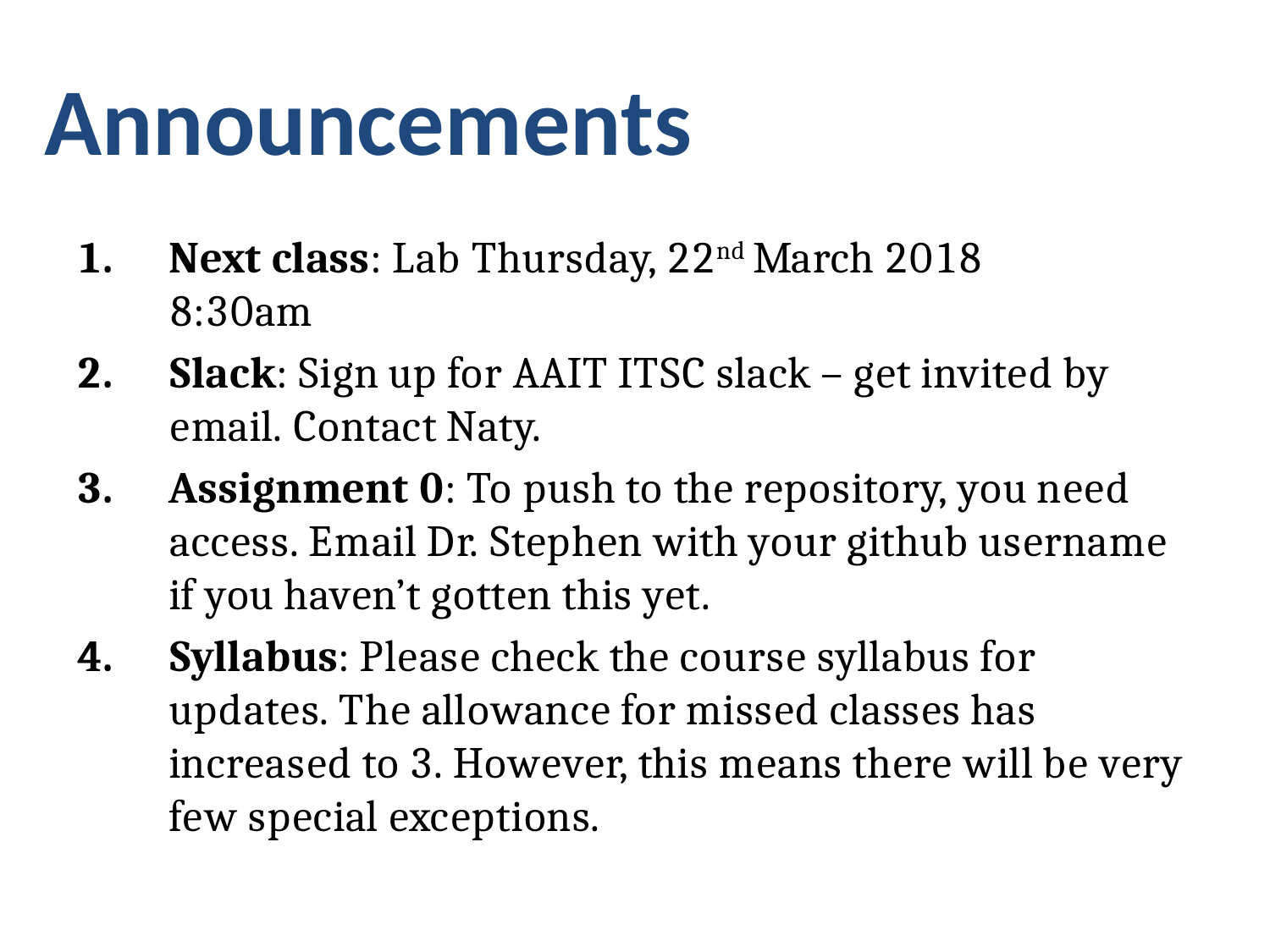

# Announcements
Next class: Lab Thursday, 22nd March 2018
8:30am
Slack: Sign up for AAIT ITSC slack – get invited by email. Contact Naty.
Assignment 0: To push to the repository, you need access. Email Dr. Stephen with your github username if you haven’t gotten this yet.
Syllabus: Please check the course syllabus for updates. The allowance for missed classes has increased to 3. However, this means there will be very few special exceptions.